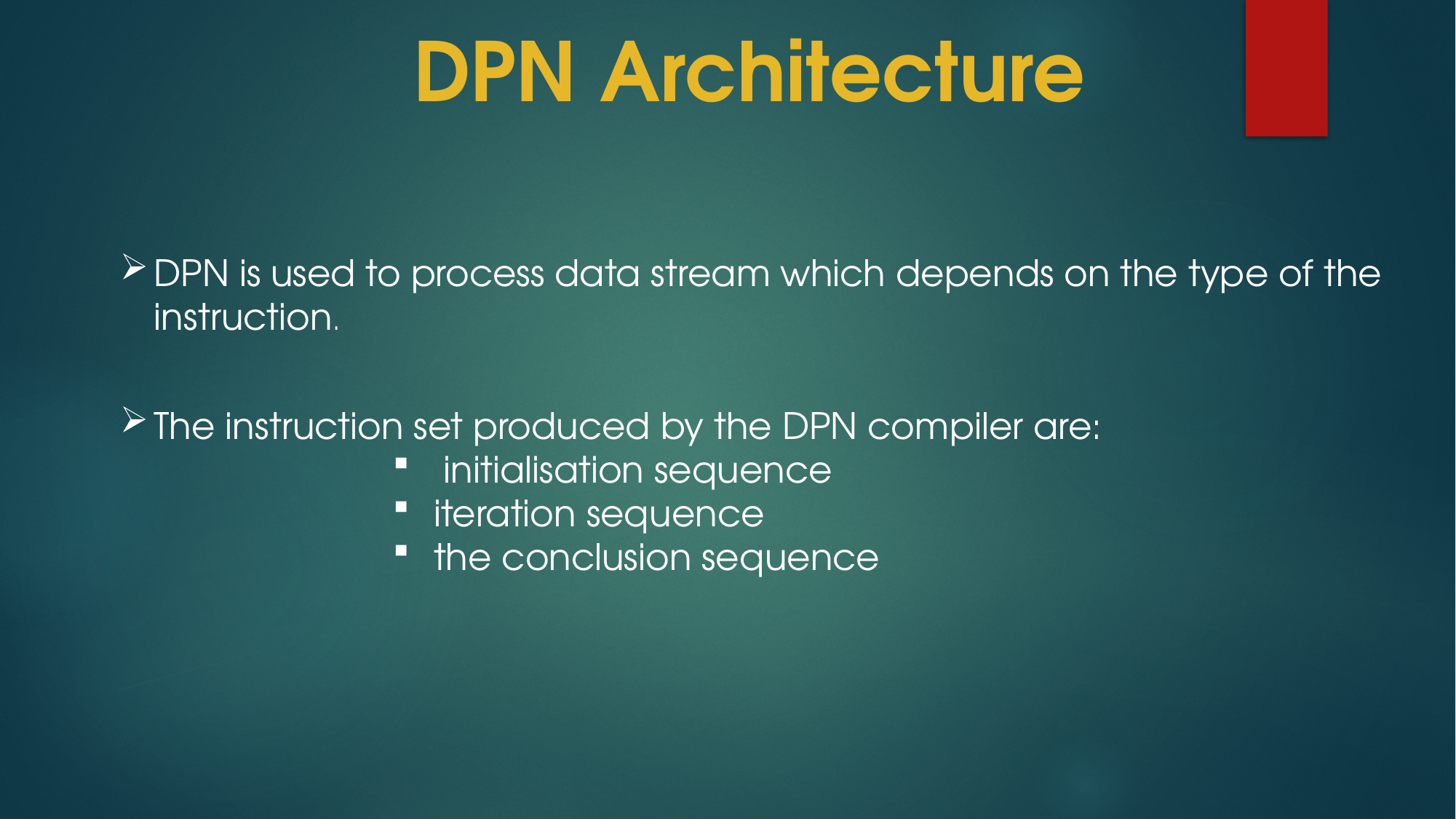

DPN Architecture
DPN is used to process data stream which depends on the type of the instruction.

The instruction set produced by the DPN compiler are:
 initialisation sequence
iteration sequence
the conclusion sequence